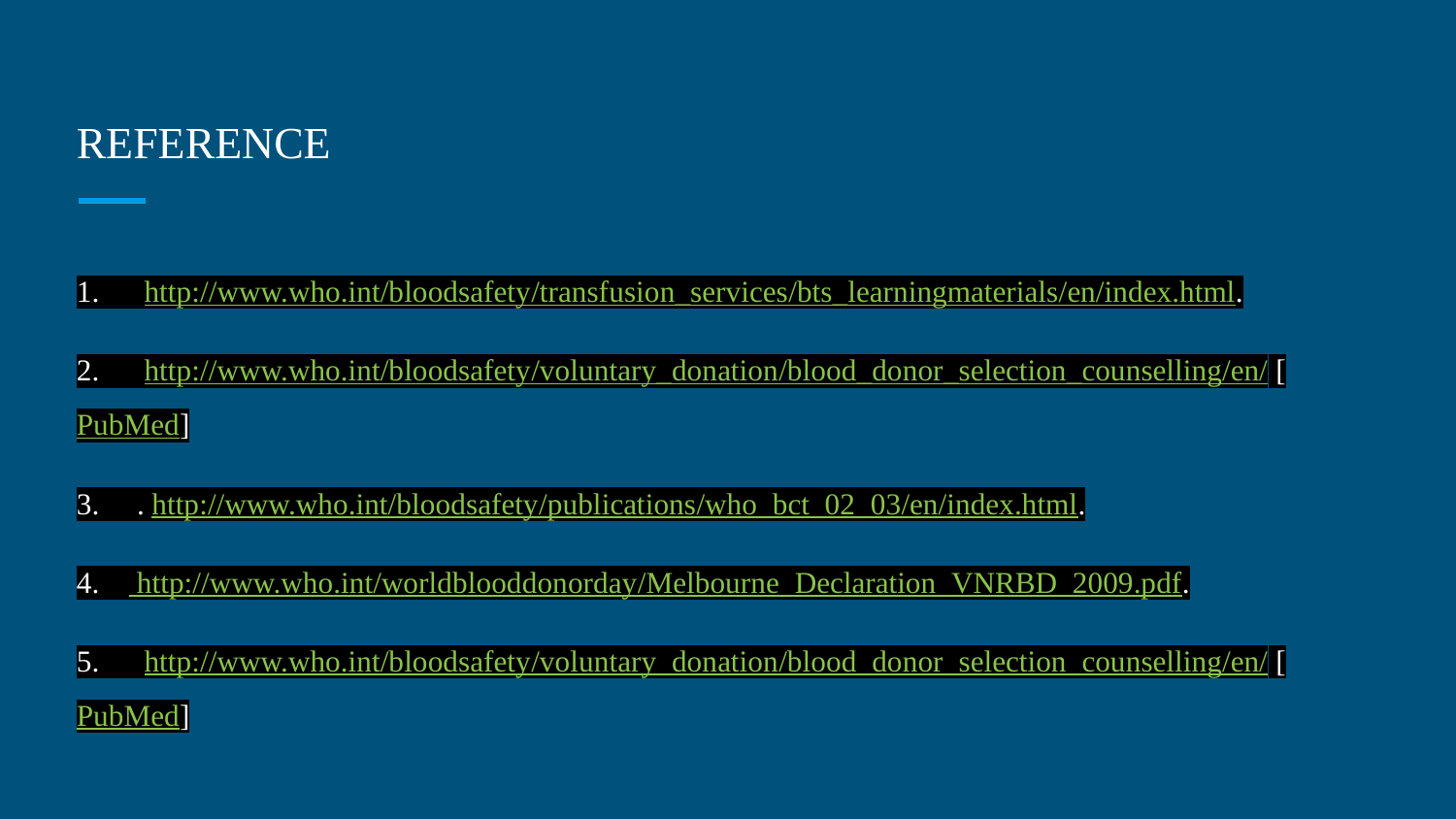

# REFERENCE
1.      http://www​.who.int/bloodsafety​/transfusion_services​/bts_learningmaterials​/en/index.html.
2.      http://www​.who.int/bloodsafety​/voluntary_donation​/blood_donor​_selection_counselling/en/ [PubMed]
3.     . http://www​.who.int/bloodsafety​/publications​/who_bct_02_03/en/index.html.
4.     http://www​.who.int/worldblooddonorday​/Melbourne​_Declaration_VNRBD_2009.pdf.
5.      http://www​.who.int/bloodsafety​/voluntary_donation​/blood_donor​_selection_counselling/en/ [PubMed]